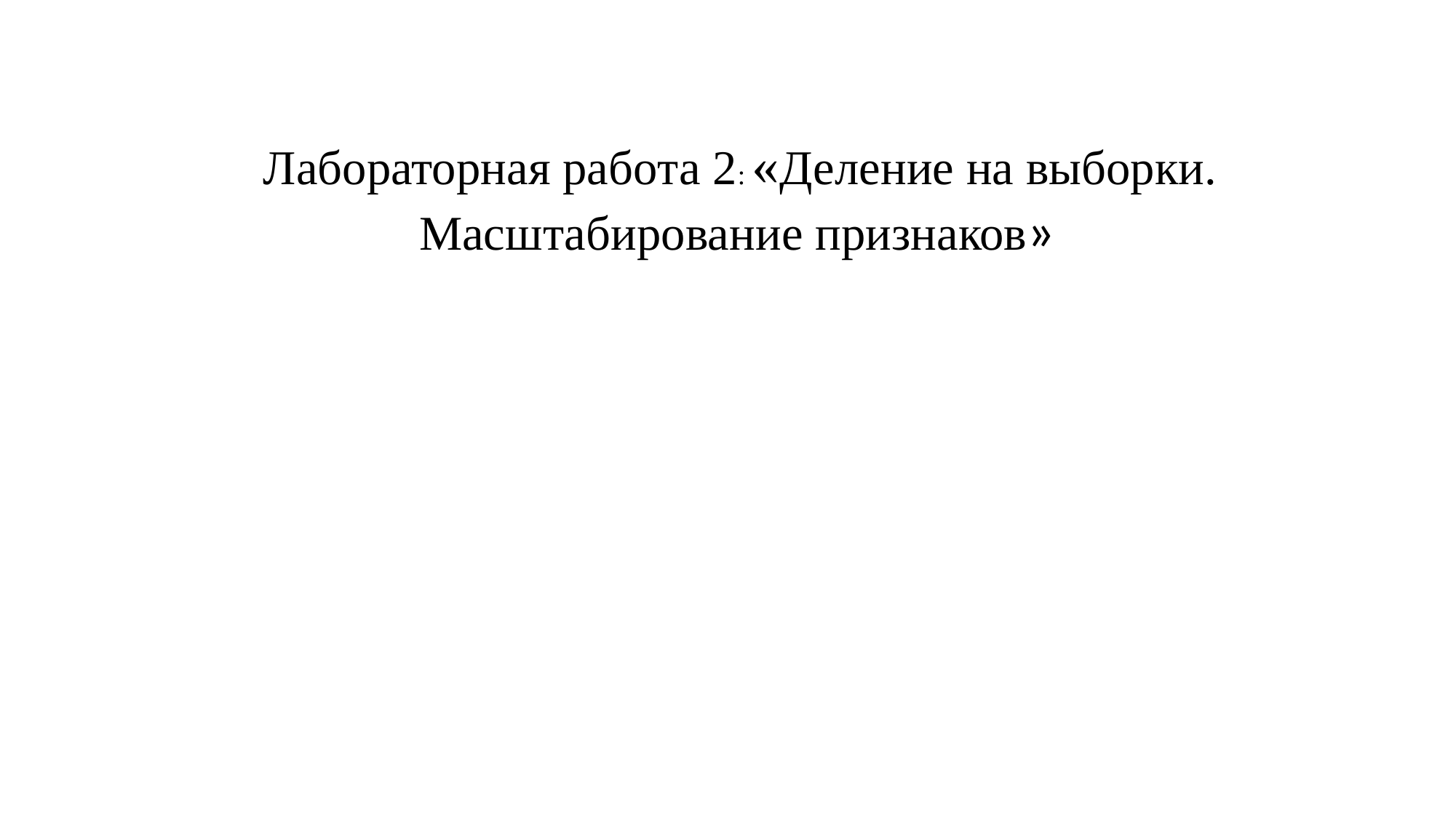

Лабораторная работа 2: «Деление на выборки. Масштабирование признаков»